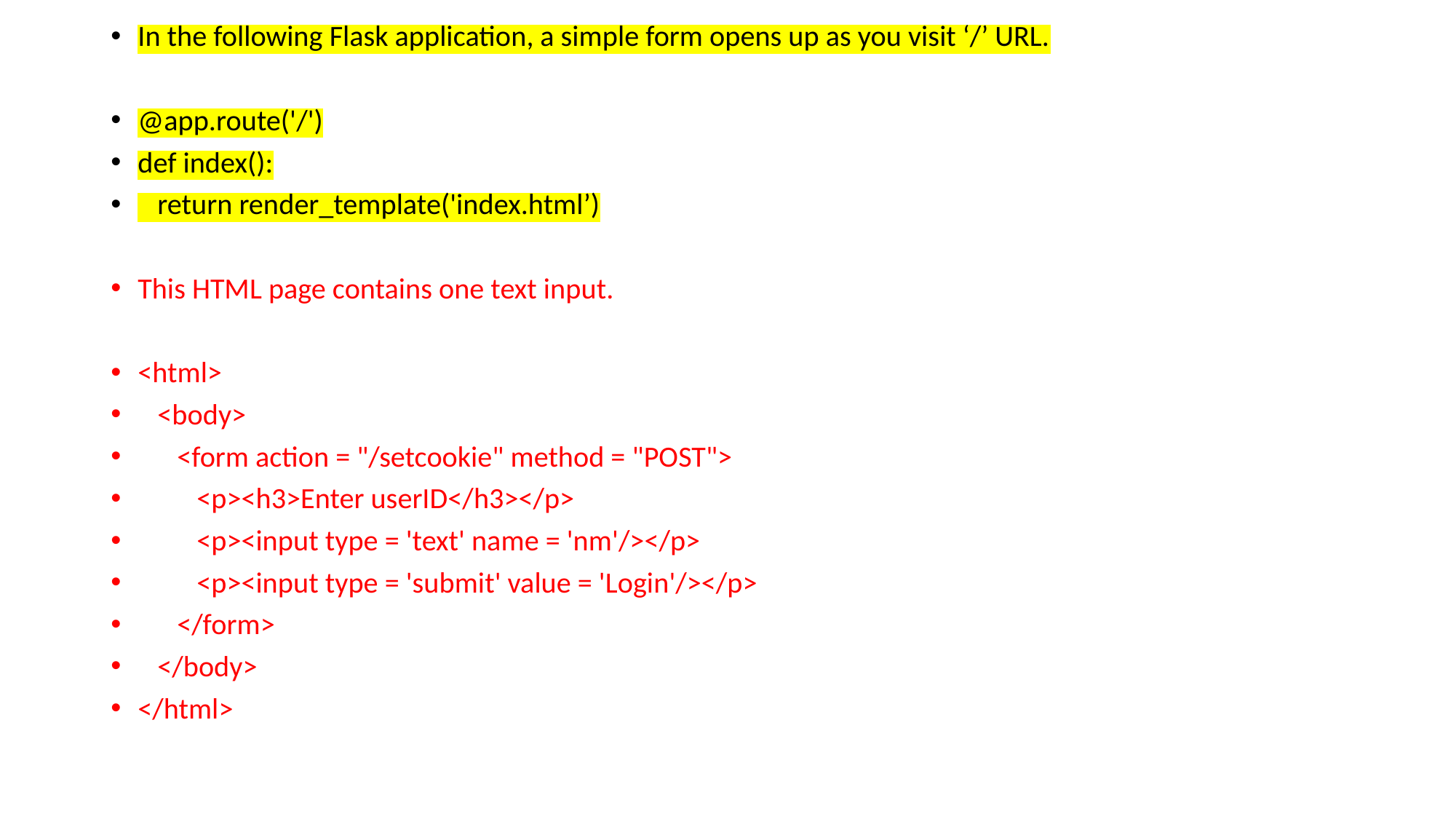

In the following Flask application, a simple form opens up as you visit ‘/’ URL.

@app.route('/')
def index():
   return render_template('index.html’)

This HTML page contains one text input.

<html>
   <body>
      <form action = "/setcookie" method = "POST">
         <p><h3>Enter userID</h3></p>
         <p><input type = 'text' name = 'nm'/></p>
         <p><input type = 'submit' value = 'Login'/></p>
      </form>
   </body>
</html>